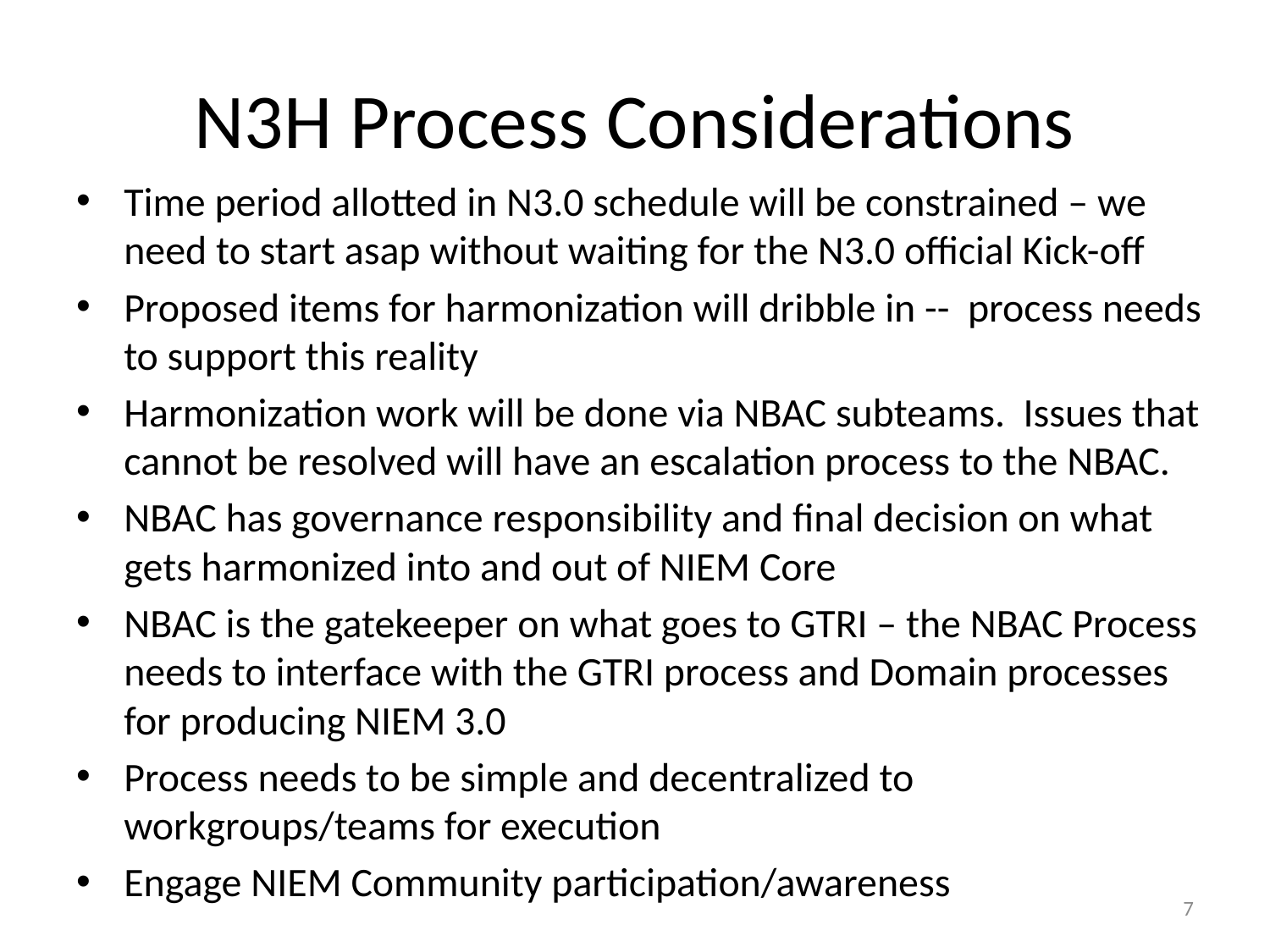

# N3H Process Considerations
Time period allotted in N3.0 schedule will be constrained – we need to start asap without waiting for the N3.0 official Kick-off
Proposed items for harmonization will dribble in --  process needs to support this reality
Harmonization work will be done via NBAC subteams.  Issues that cannot be resolved will have an escalation process to the NBAC.
NBAC has governance responsibility and final decision on what gets harmonized into and out of NIEM Core
NBAC is the gatekeeper on what goes to GTRI – the NBAC Process needs to interface with the GTRI process and Domain processes for producing NIEM 3.0
Process needs to be simple and decentralized to workgroups/teams for execution
Engage NIEM Community participation/awareness
7